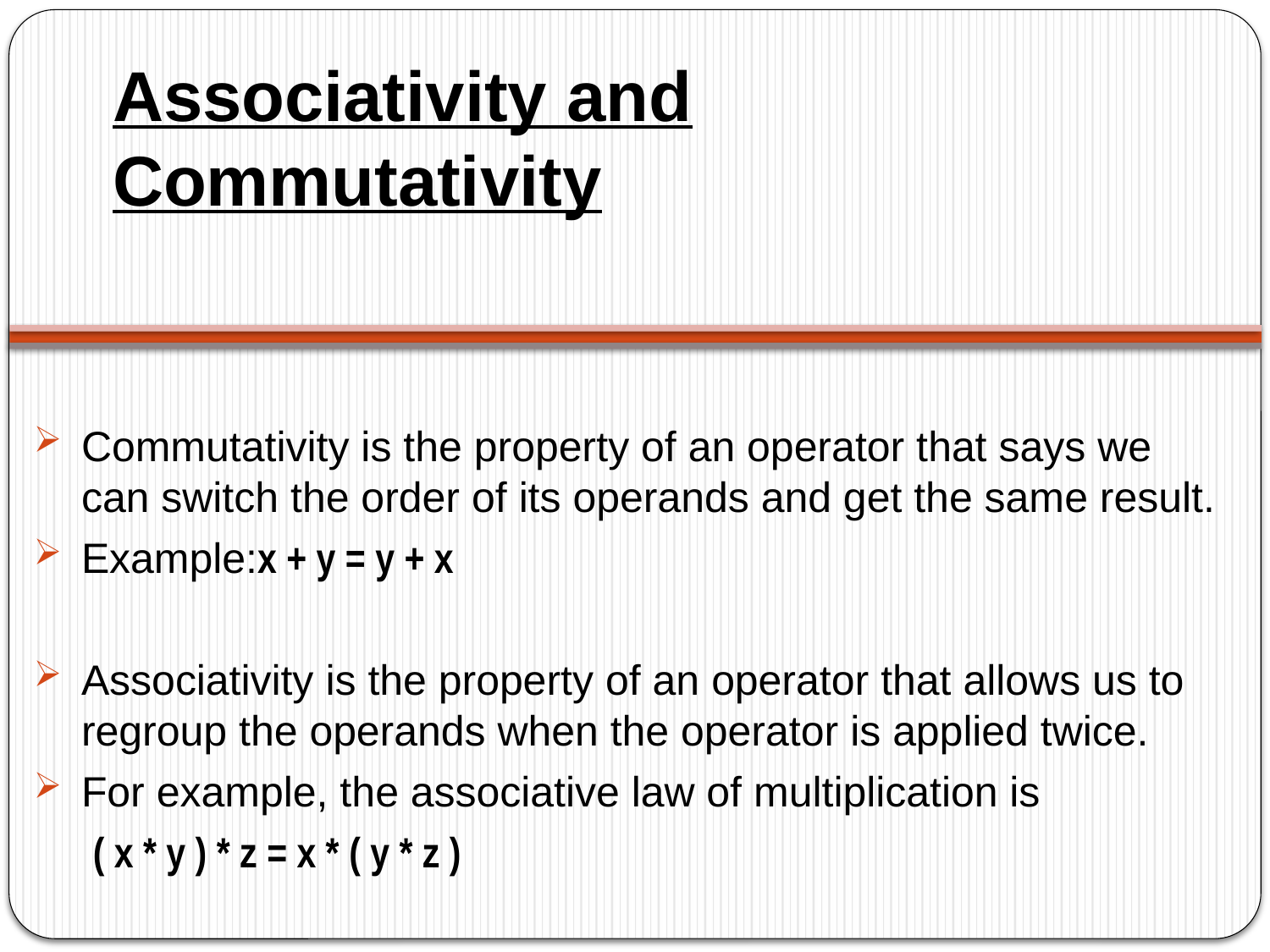

# Associativity and Commutativity
Commutativity is the property of an operator that says we can switch the order of its operands and get the same result.
Example:x + y = y + x

Associativity is the property of an operator that allows us to regroup the operands when the operator is applied twice.
For example, the associative law of multiplication is
     ( x * y ) * z = x * ( y * z )